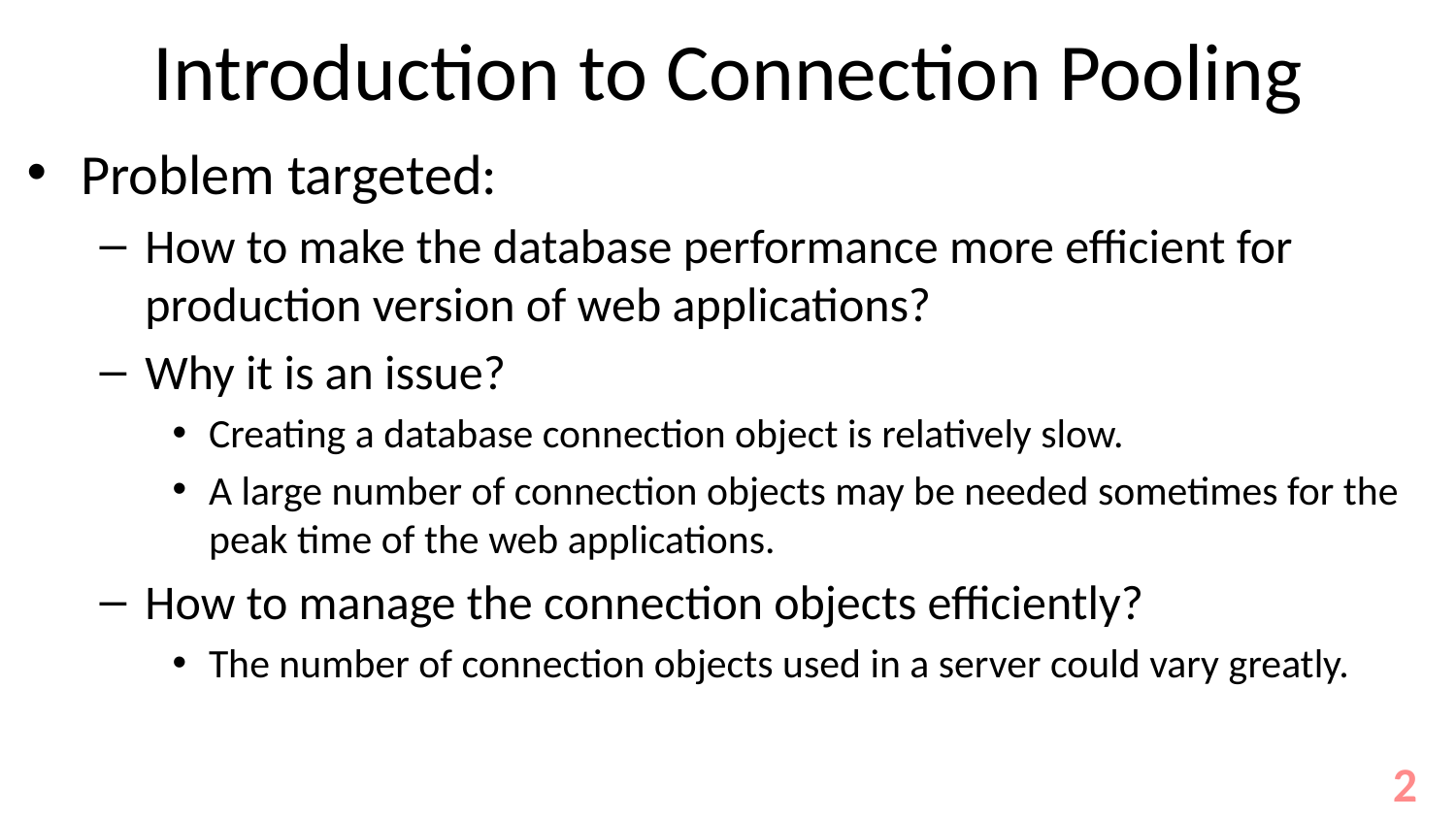

# Introduction to Connection Pooling
Problem targeted:
How to make the database performance more efficient for production version of web applications?
Why it is an issue?
Creating a database connection object is relatively slow.
A large number of connection objects may be needed sometimes for the peak time of the web applications.
How to manage the connection objects efficiently?
The number of connection objects used in a server could vary greatly.
2